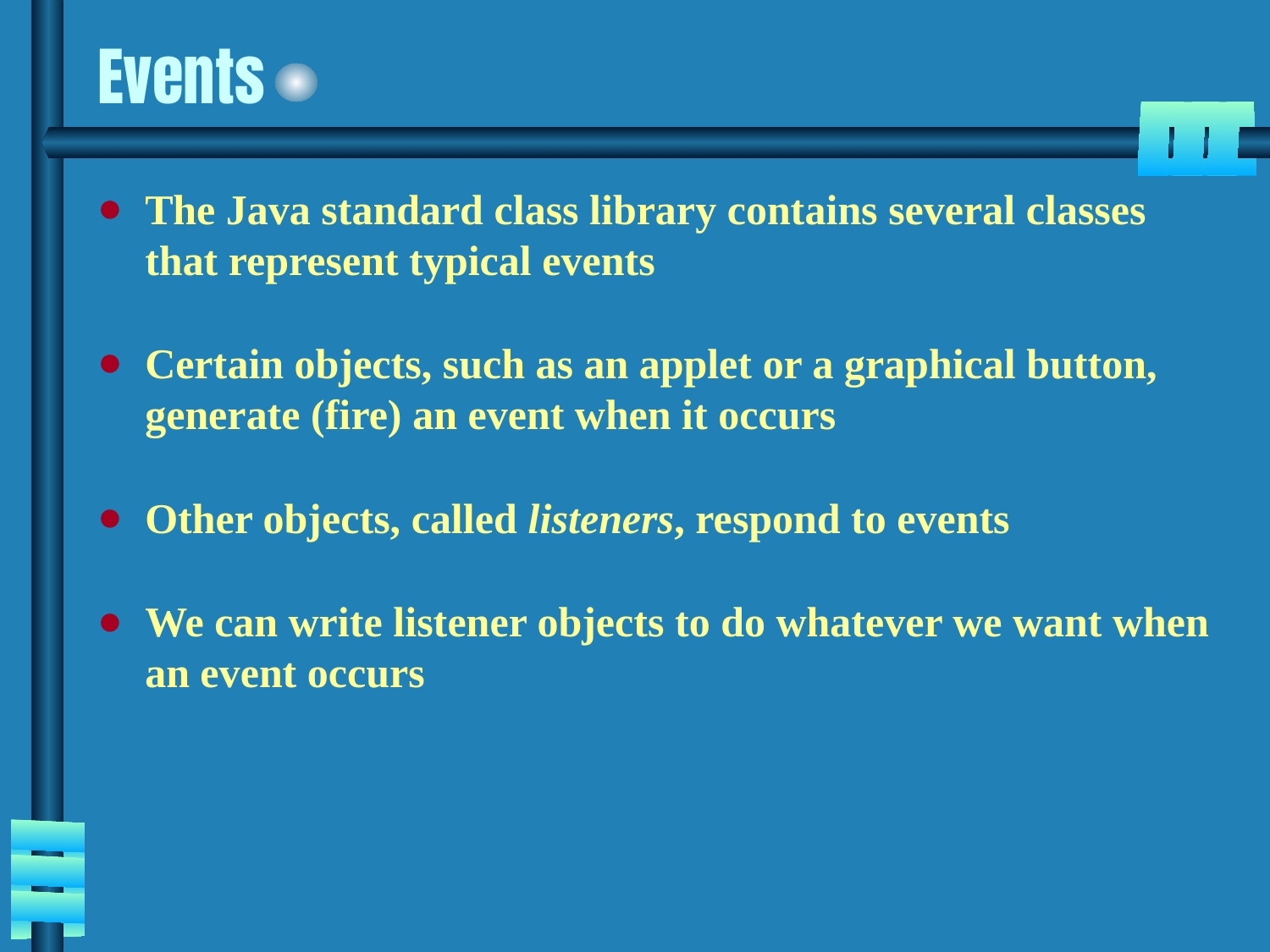

# Events
The Java standard class library contains several classes that represent typical events

Certain objects, such as an applet or a graphical button, generate (fire) an event when it occurs

Other objects, called listeners, respond to events

We can write listener objects to do whatever we want when an event occurs